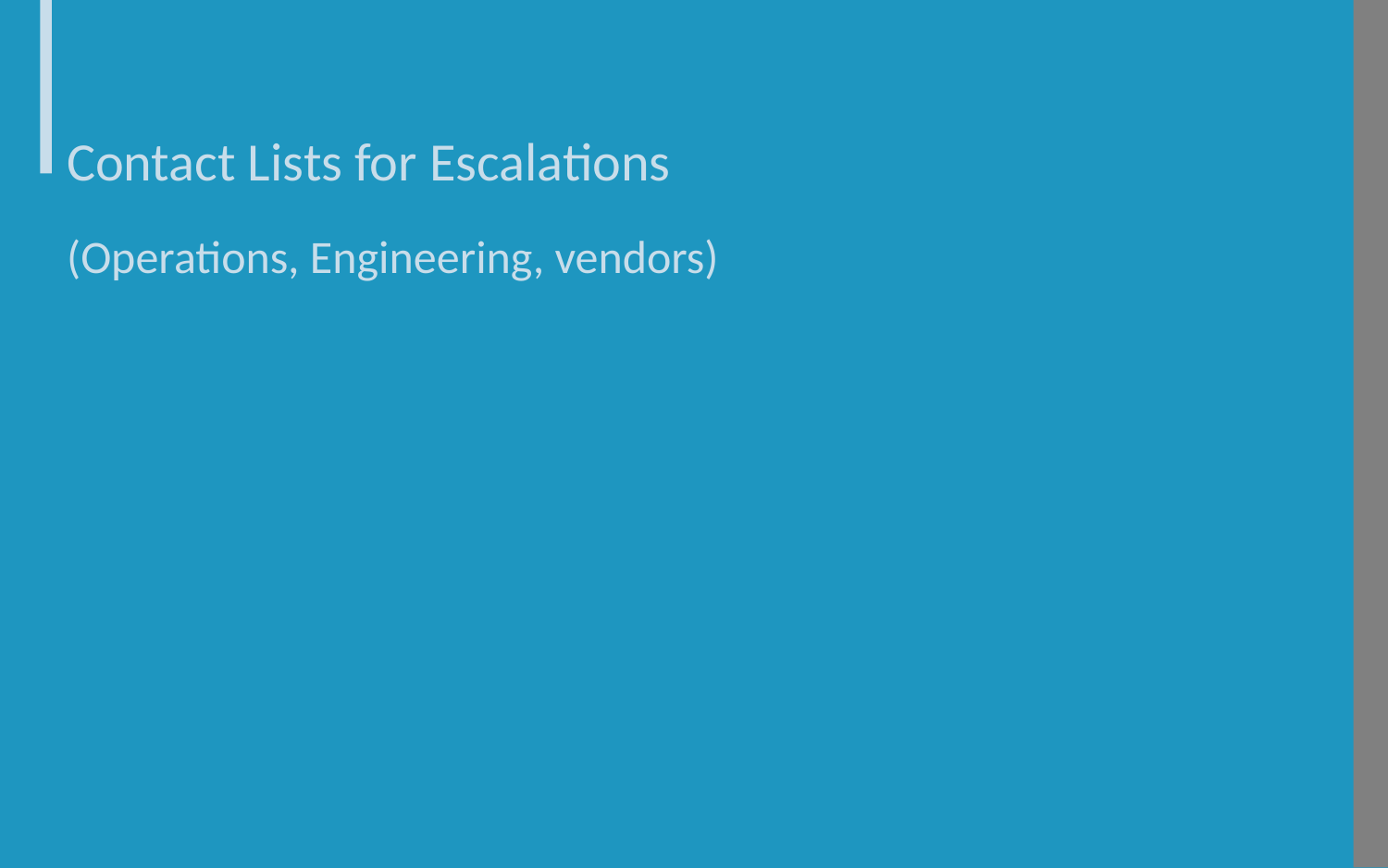

Contact Lists for Escalations
(Operations, Engineering, vendors)